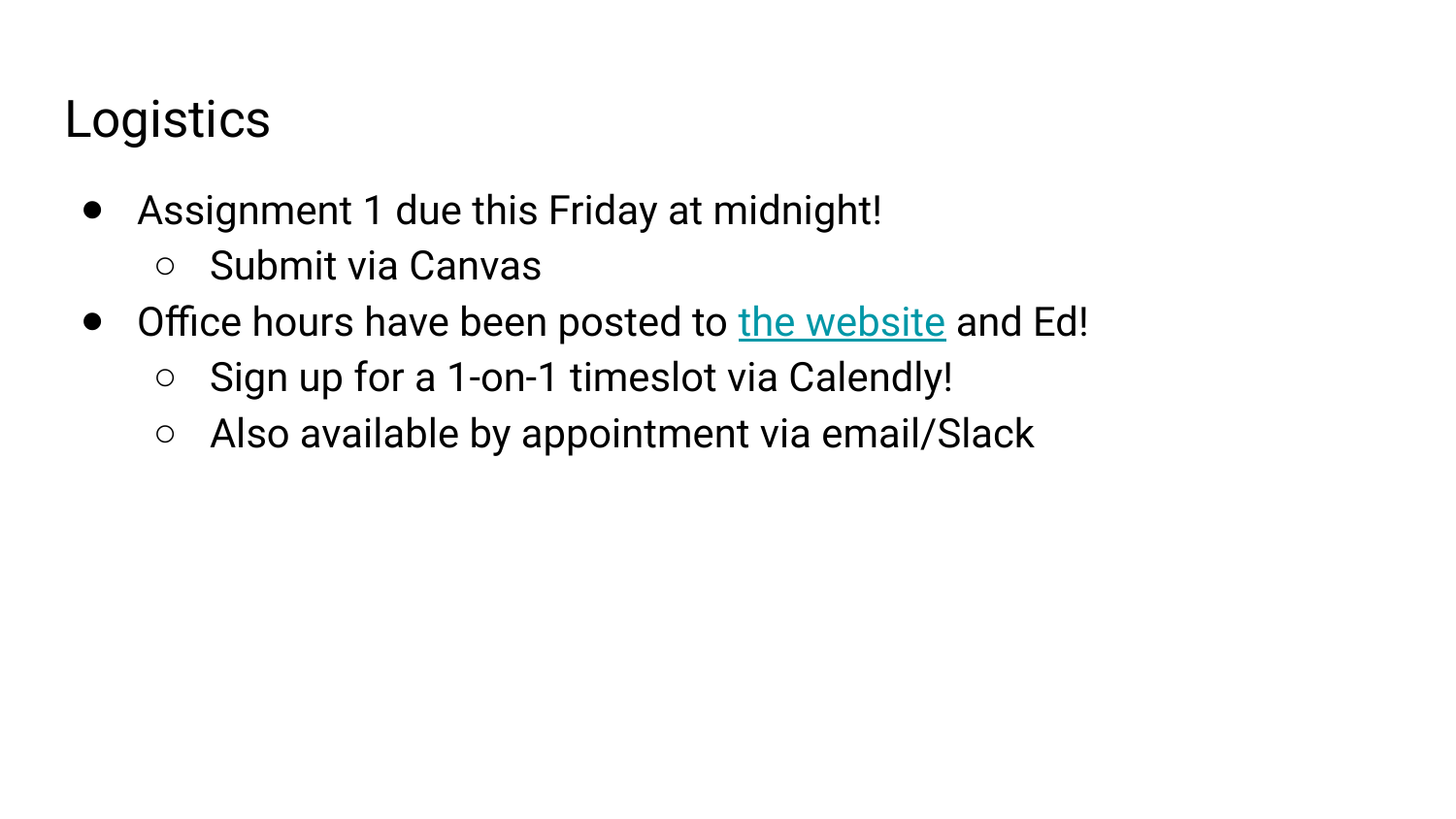

# Logistics
Assignment 1 due this Friday at midnight!
Submit via Canvas
Office hours have been posted to the website and Ed!
Sign up for a 1-on-1 timeslot via Calendly!
Also available by appointment via email/Slack